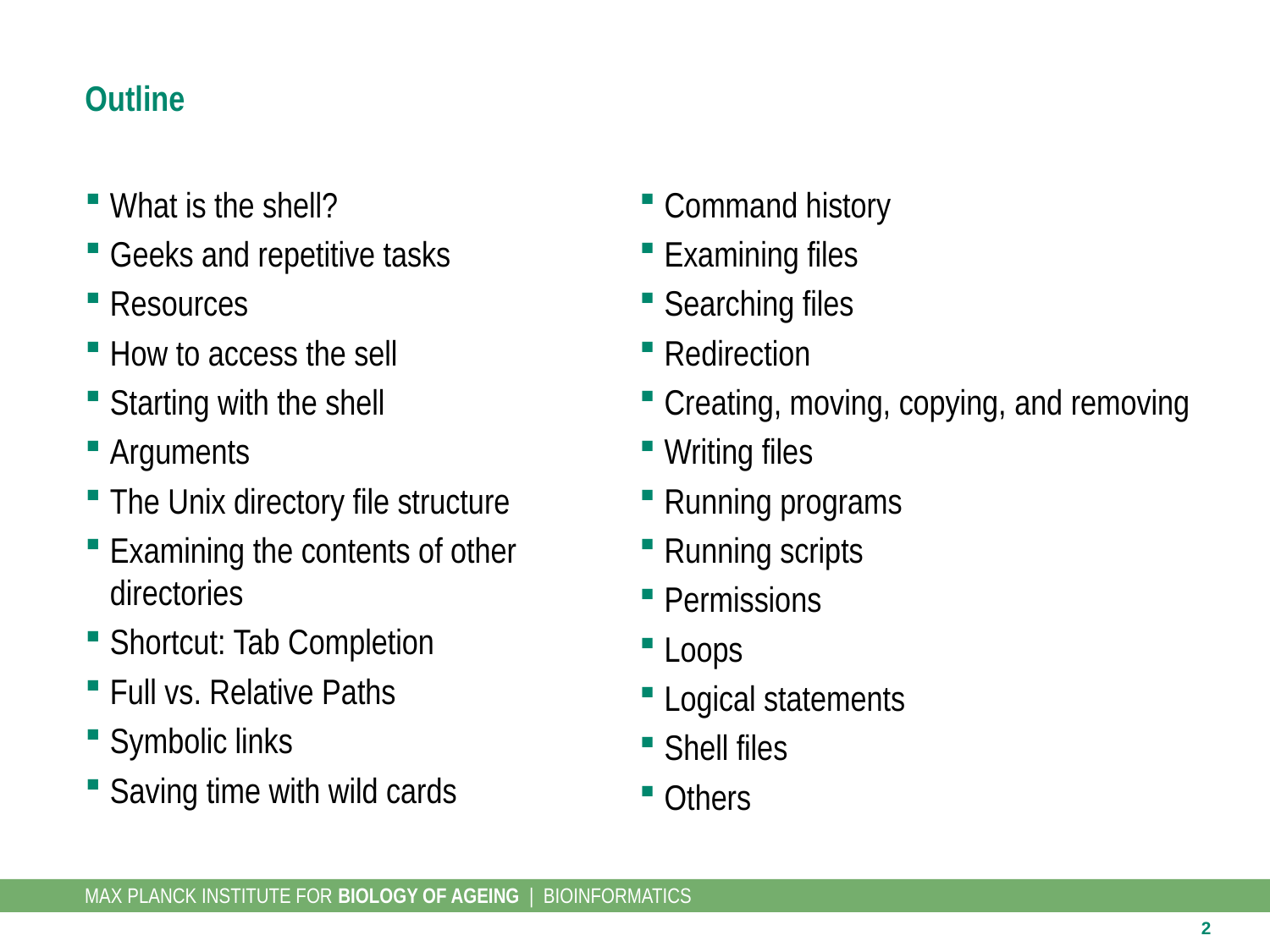

# Outline
What is the shell?
Geeks and repetitive tasks
Resources
How to access the sell
Starting with the shell
Arguments
The Unix directory file structure
Examining the contents of other directories
Shortcut: Tab Completion
Full vs. Relative Paths
Symbolic links
Saving time with wild cards
Command history
Examining files
Searching files
Redirection
Creating, moving, copying, and removing
Writing files
Running programs
Running scripts
Permissions
Loops
Logical statements
Shell files
Others
2